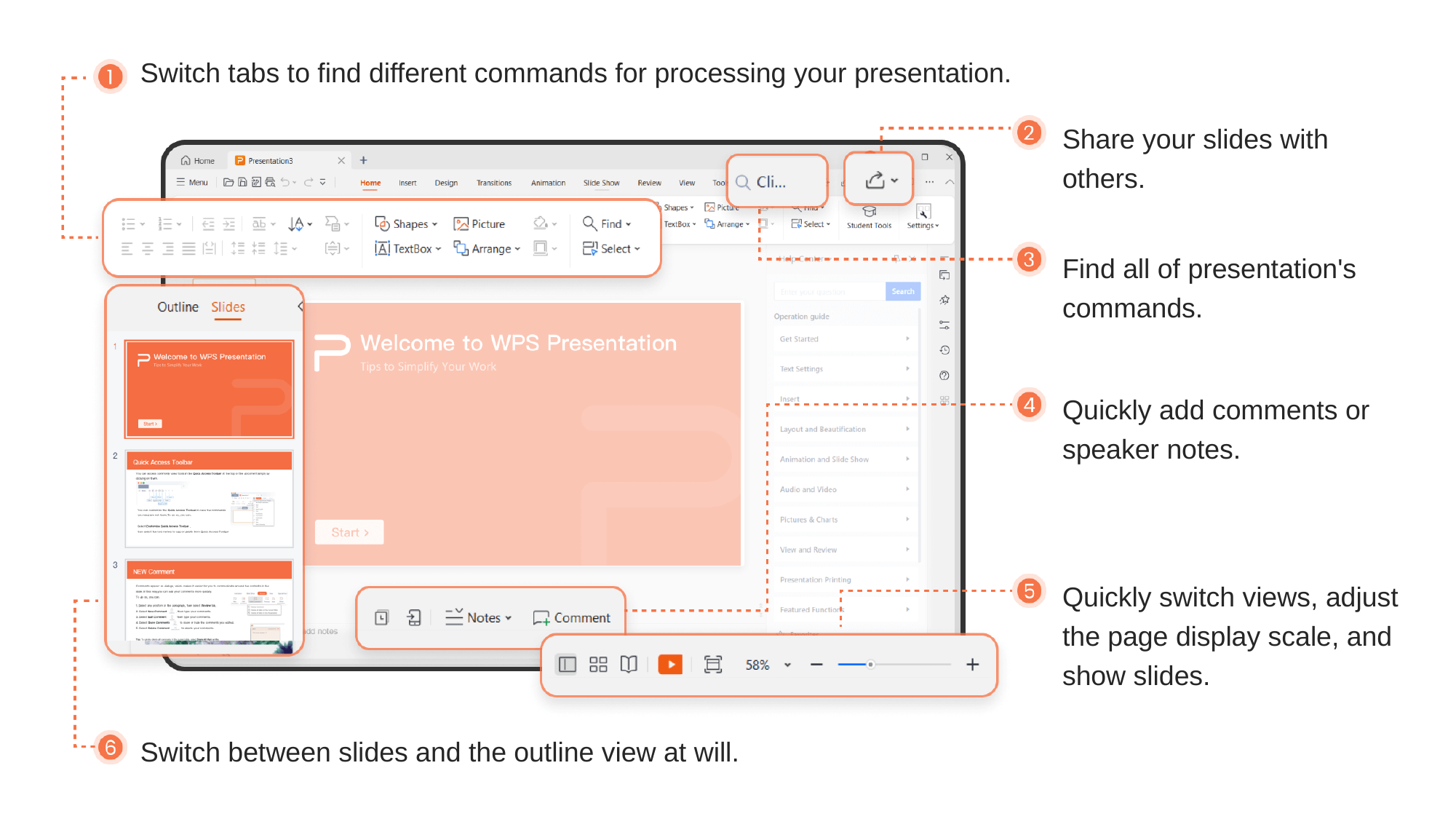

Switch tabs to find different commands for processing your presentation.
Share your slides with others.
Find all of presentation's commands.
Quickly add comments or speaker notes.
Quickly switch views, adjust the page display scale, and show slides.
Switch between slides and the outline view at will.